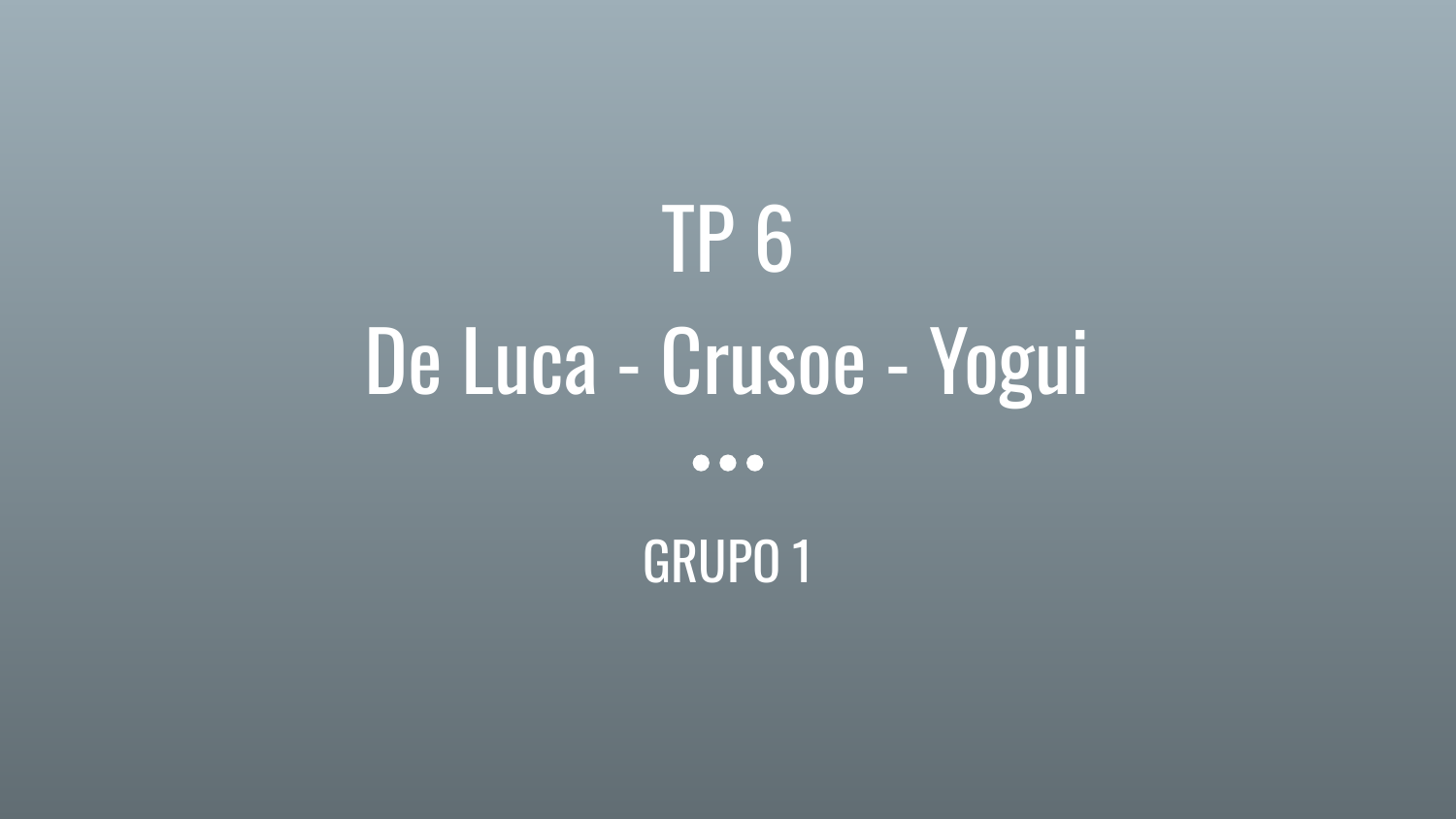

# TP 6
De Luca - Crusoe - Yogui
GRUPO 1